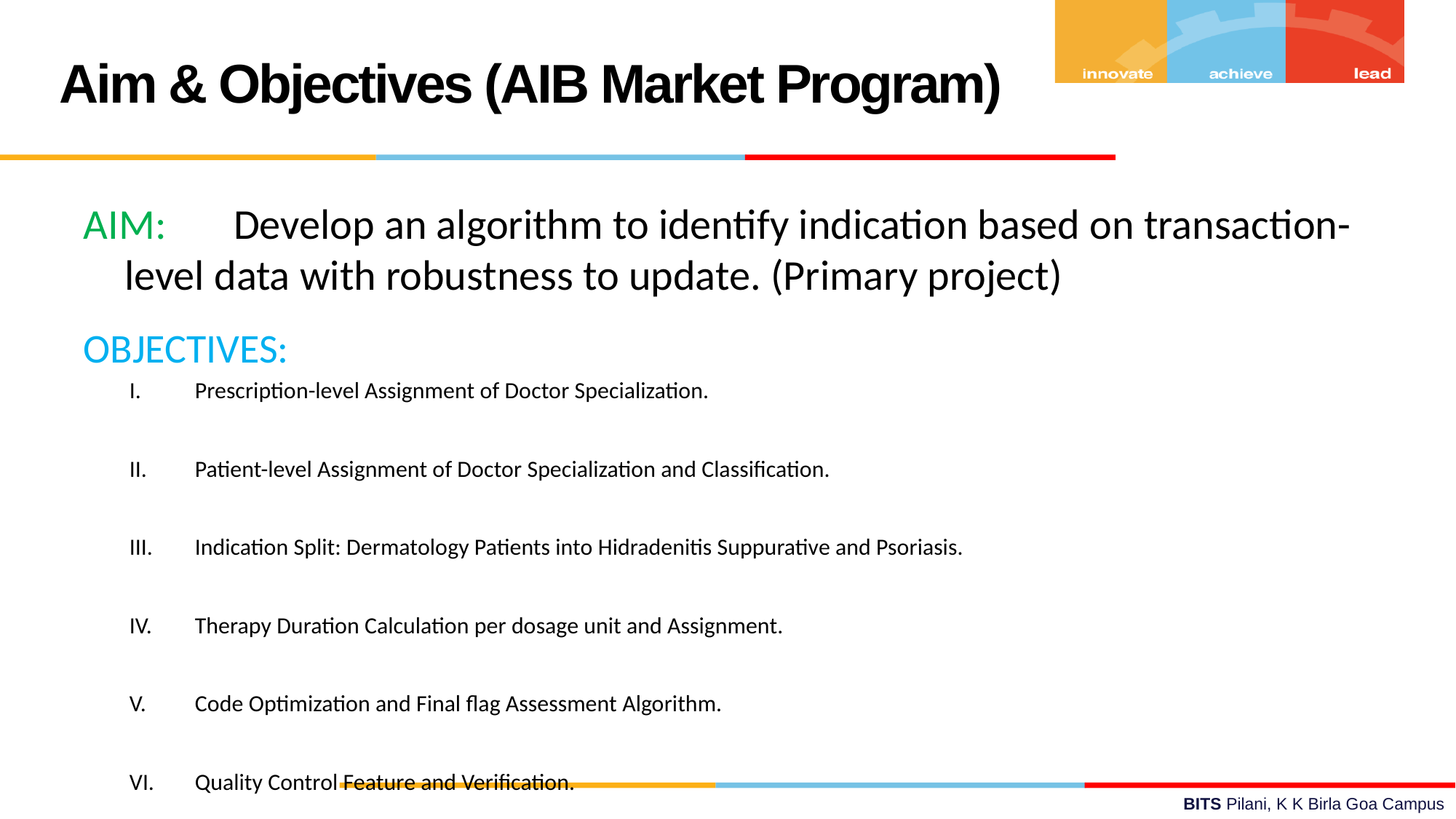

Aim & Objectives (AIB Market Program)
AIM: 	Develop an algorithm to identify indication based on transaction-level data with robustness to update. (Primary project)
OBJECTIVES:
Prescription-level Assignment of Doctor Specialization.

Patient-level Assignment of Doctor Specialization and Classification.

Indication Split: Dermatology Patients into Hidradenitis Suppurative and Psoriasis.

Therapy Duration Calculation per dosage unit and Assignment.

Code Optimization and Final flag Assessment Algorithm.

Quality Control Feature and Verification.